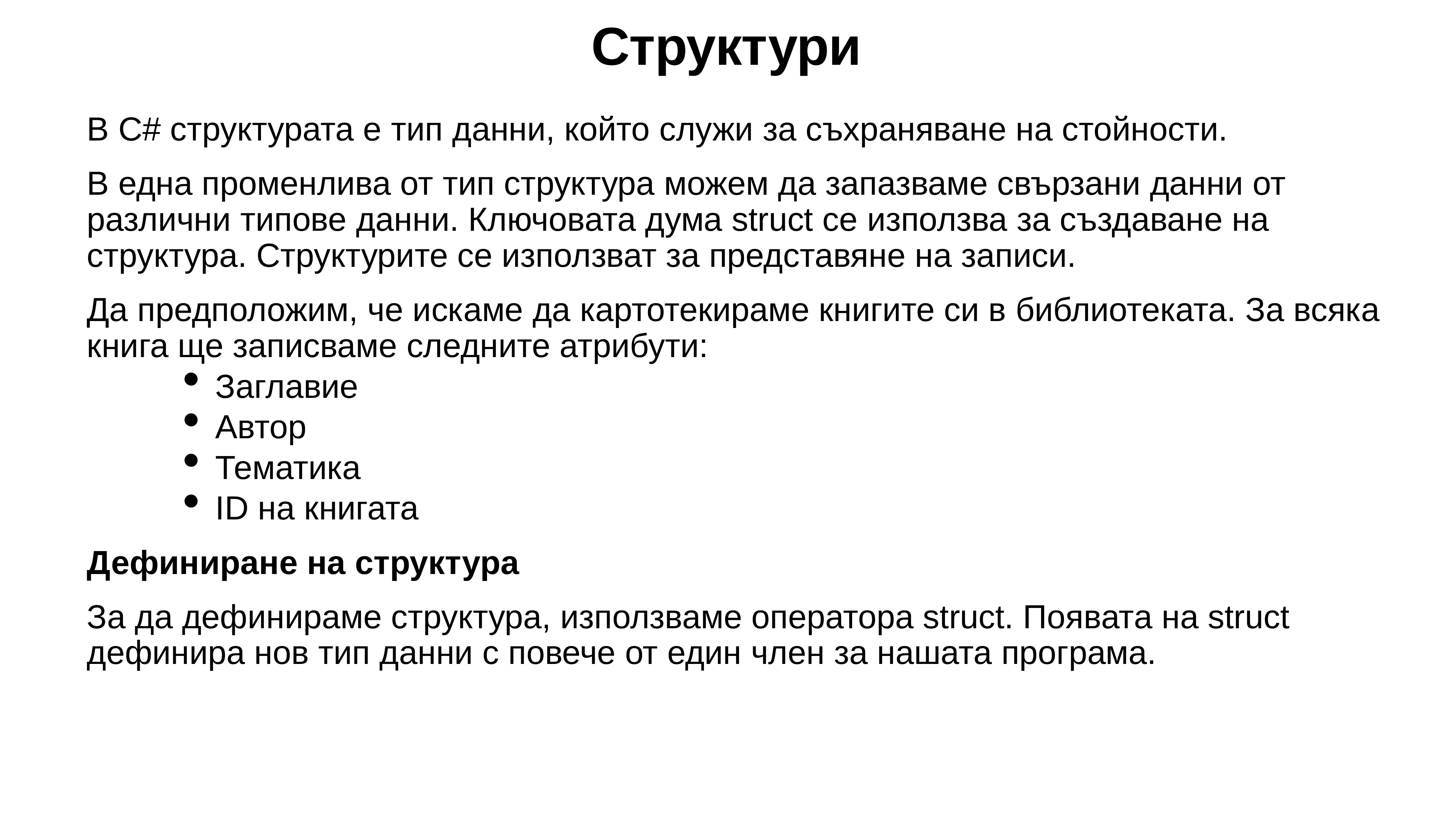

# Структури
В C# структурата е тип данни, който служи за съхраняване на стойности.
В една променлива от тип структура можем да запазваме свързани данни от различни типове данни. Ключовата дума struct се използва за създаване на структура. Структурите се използват за представяне на записи.
Да предположим, че искаме да картотекираме книгите си в библиотеката. За всяка книга ще записваме следните атрибути:
Заглавие
Автор
Тематика
ID на книгата
Дефиниране на структура
За да дефинираме структура, използваме оператора struct. Появата на struct дефинира нов тип данни с повече от един член за нашата програма.